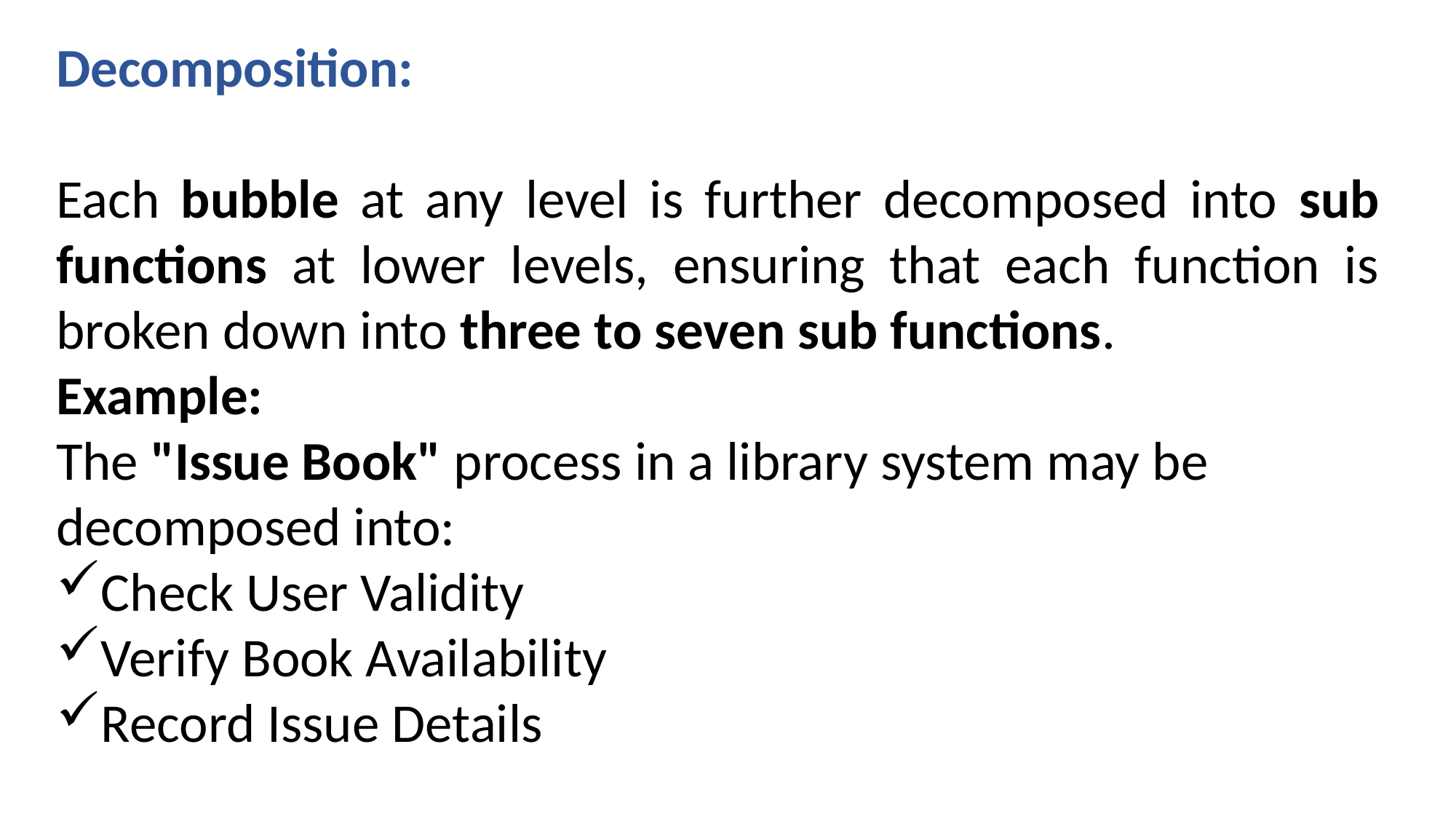

Decomposition:

Each bubble at any level is further decomposed into sub functions at lower levels, ensuring that each function is broken down into three to seven sub functions.
Example:
The "Issue Book" process in a library system may be decomposed into:
Check User Validity
Verify Book Availability
Record Issue Details